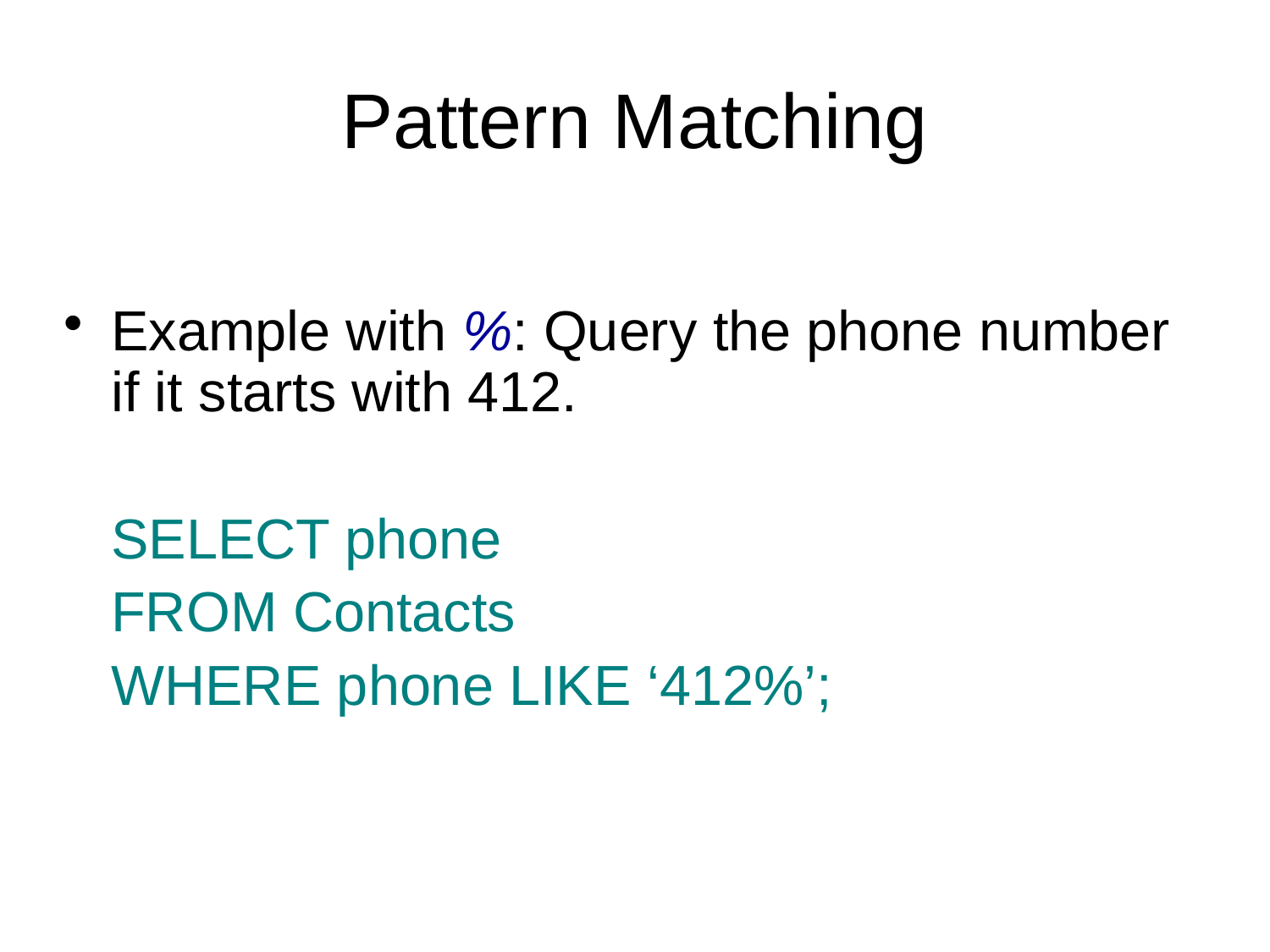

Pattern Matching

Example with %: Query the phone number if it starts with 412.

	SELECT phone
	FROM Contacts
	WHERE phone LIKE ‘412%’;